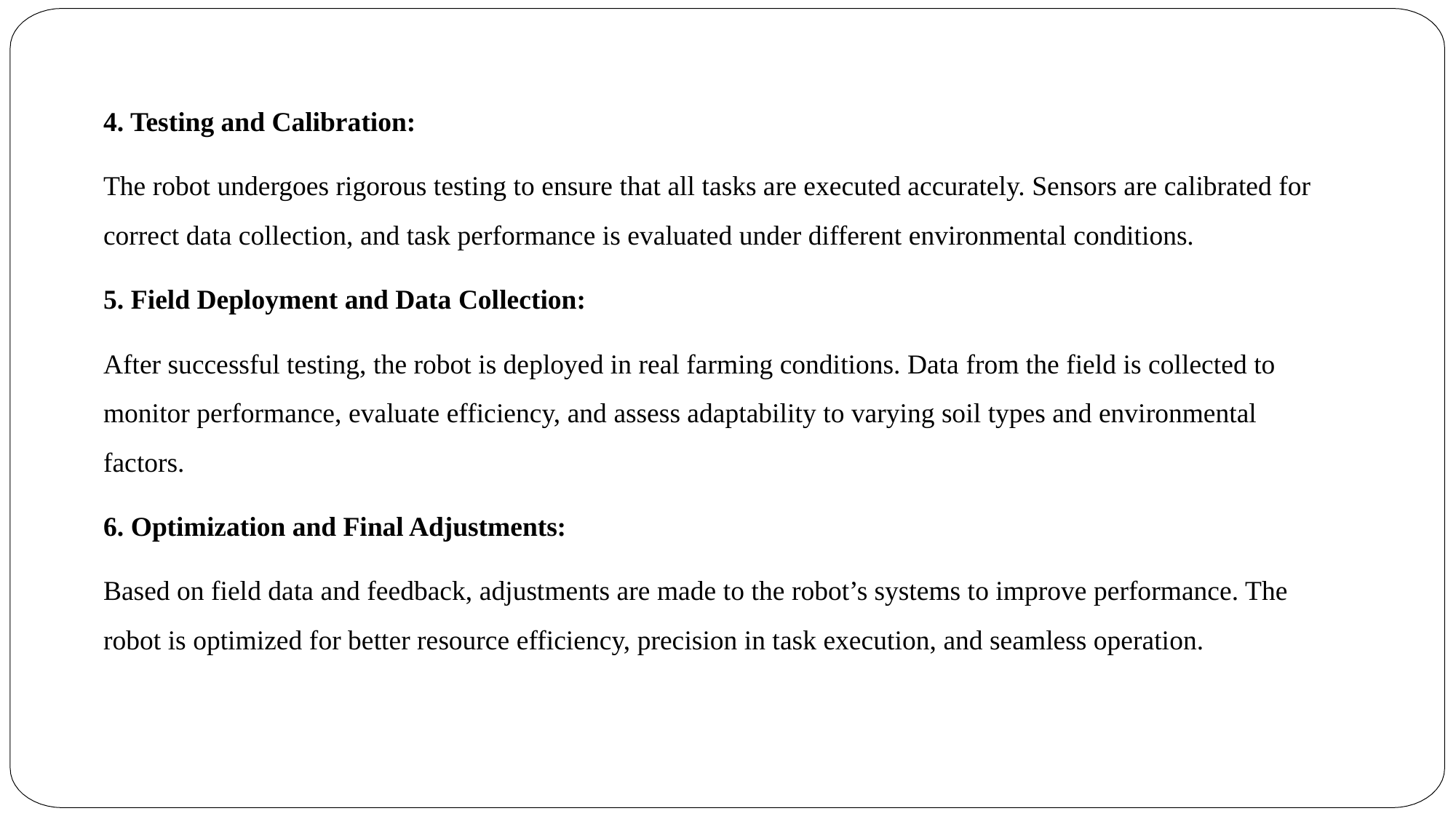

4. Testing and Calibration:
The robot undergoes rigorous testing to ensure that all tasks are executed accurately. Sensors are calibrated for correct data collection, and task performance is evaluated under different environmental conditions.
5. Field Deployment and Data Collection:
After successful testing, the robot is deployed in real farming conditions. Data from the field is collected to monitor performance, evaluate efficiency, and assess adaptability to varying soil types and environmental factors.
6. Optimization and Final Adjustments:
Based on field data and feedback, adjustments are made to the robot’s systems to improve performance. The robot is optimized for better resource efficiency, precision in task execution, and seamless operation.